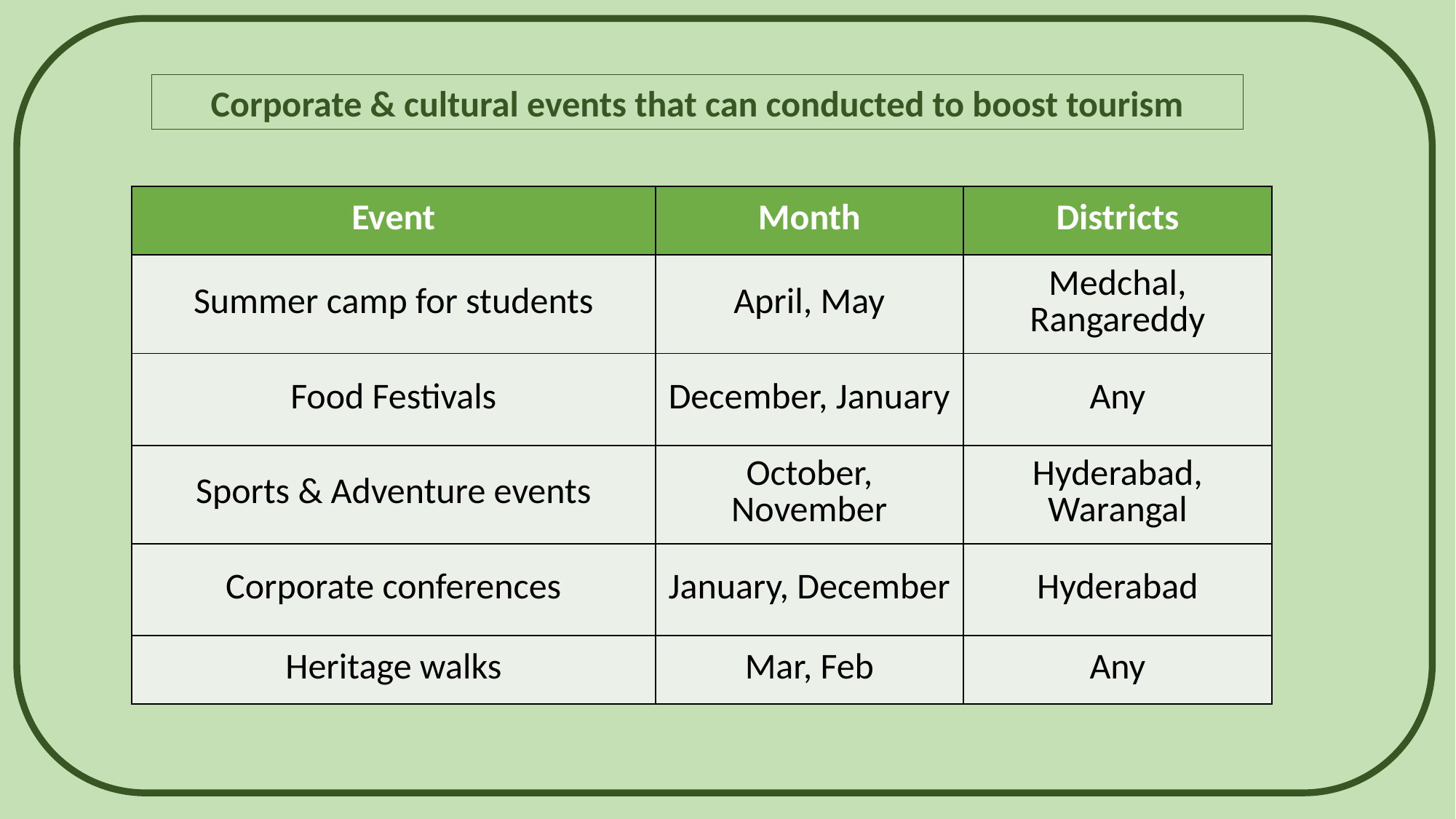

Corporate & cultural events that can conducted to boost tourism
| Event | Month | Districts |
| --- | --- | --- |
| Summer camp for students | April, May | Medchal, Rangareddy |
| Food Festivals | December, January | Any |
| Sports & Adventure events | October, November | Hyderabad, Warangal |
| Corporate conferences | January, December | Hyderabad |
| Heritage walks | Mar, Feb | Any |